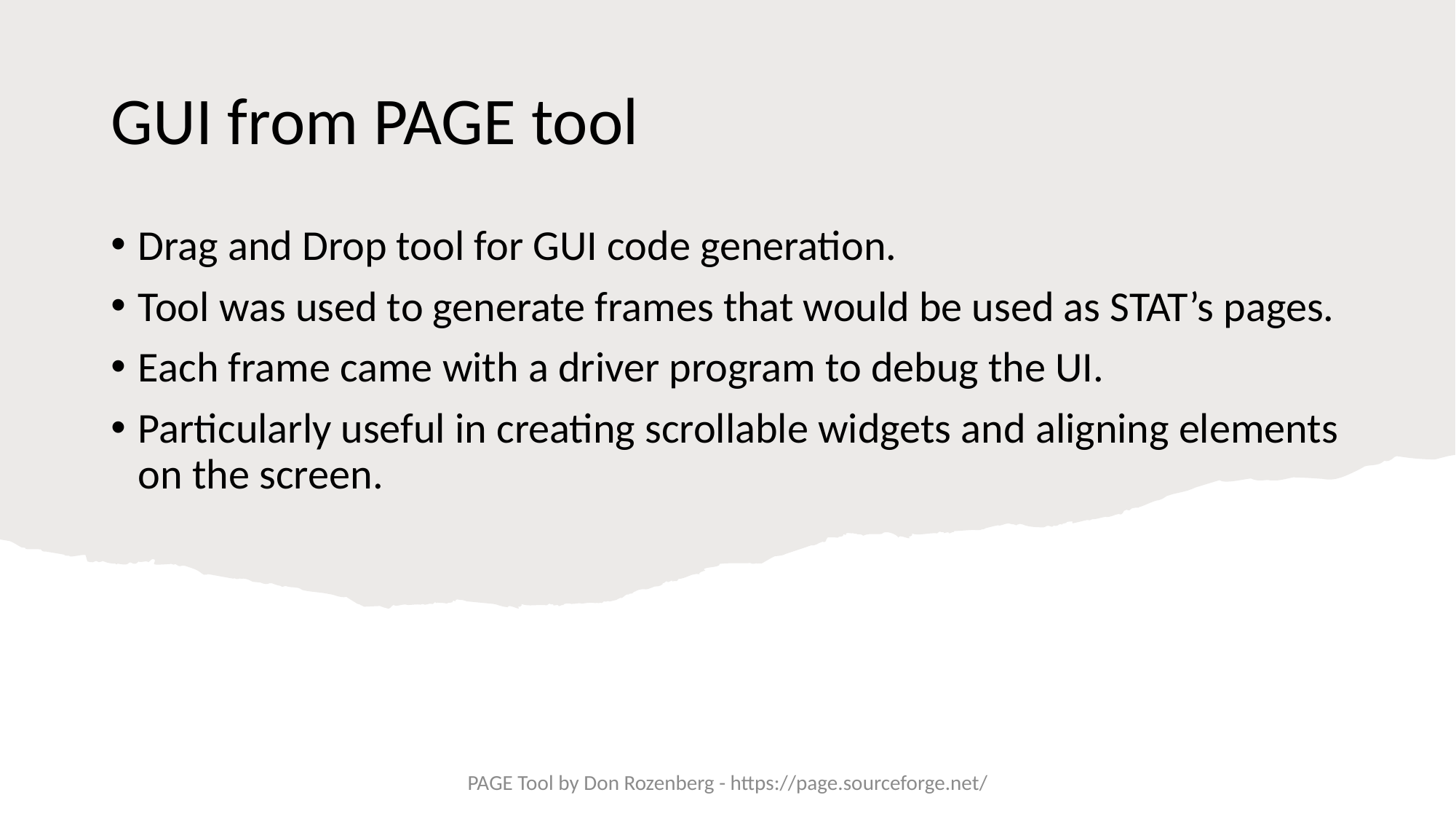

# GUI from PAGE tool
Drag and Drop tool for GUI code generation.
Tool was used to generate frames that would be used as STAT’s pages.
Each frame came with a driver program to debug the UI.
Particularly useful in creating scrollable widgets and aligning elements on the screen.
PAGE Tool by Don Rozenberg - https://page.sourceforge.net/
18